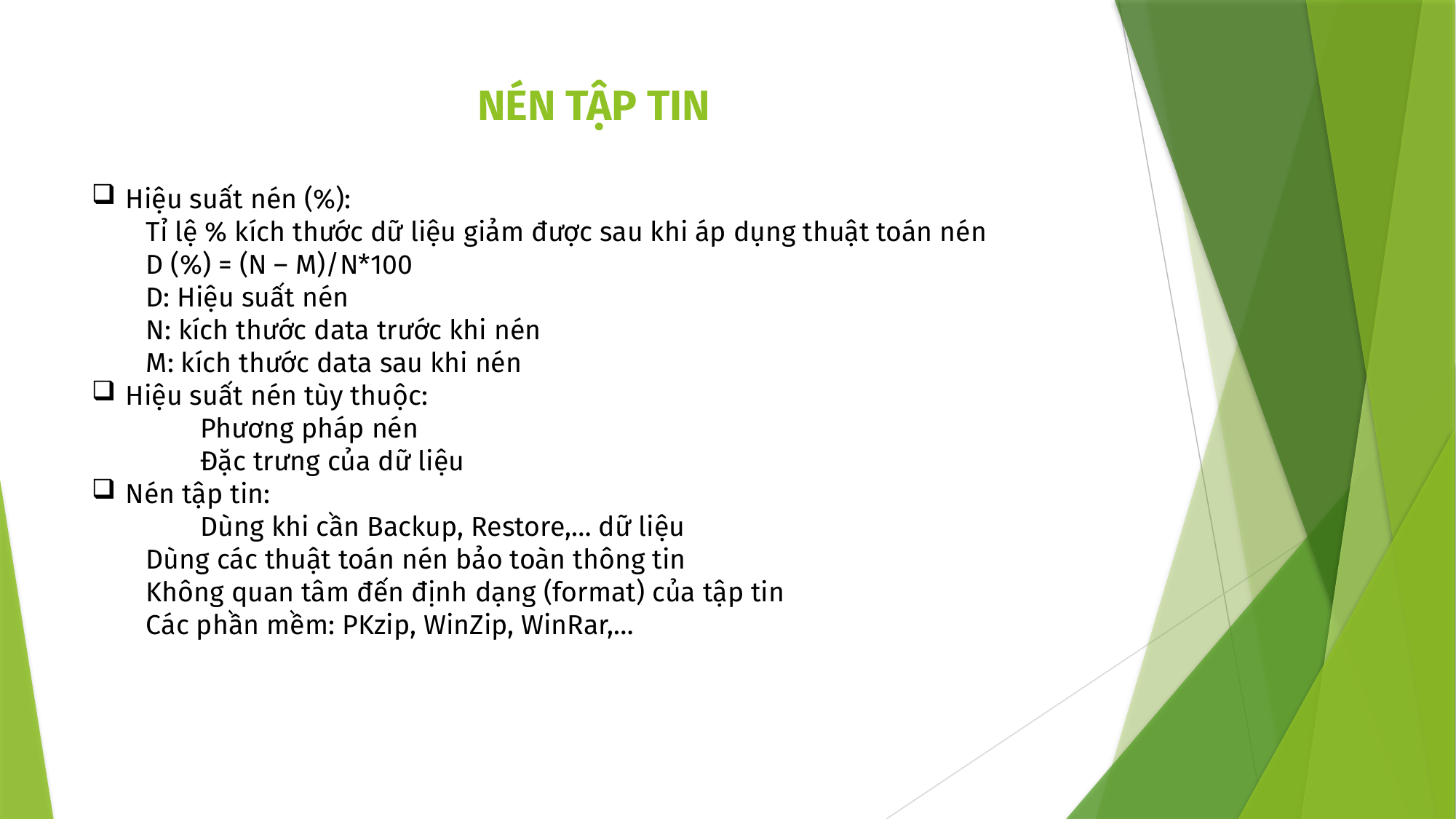

# NÉN TẬP TIN
Hiệu suất nén (%):
Tỉ lệ % kích thước dữ liệu giảm được sau khi áp dụng thuật toán nén
D (%) = (N – M)/N*100
D: Hiệu suất nén
N: kích thước data trước khi nén
M: kích thước data sau khi nén
Hiệu suất nén tùy thuộc:
	Phương pháp nén
	Đặc trưng của dữ liệu
Nén tập tin:
	Dùng khi cần Backup, Restore,… dữ liệu
Dùng các thuật toán nén bảo toàn thông tin
Không quan tâm đến định dạng (format) của tập tin
Các phần mềm: PKzip, WinZip, WinRar,…